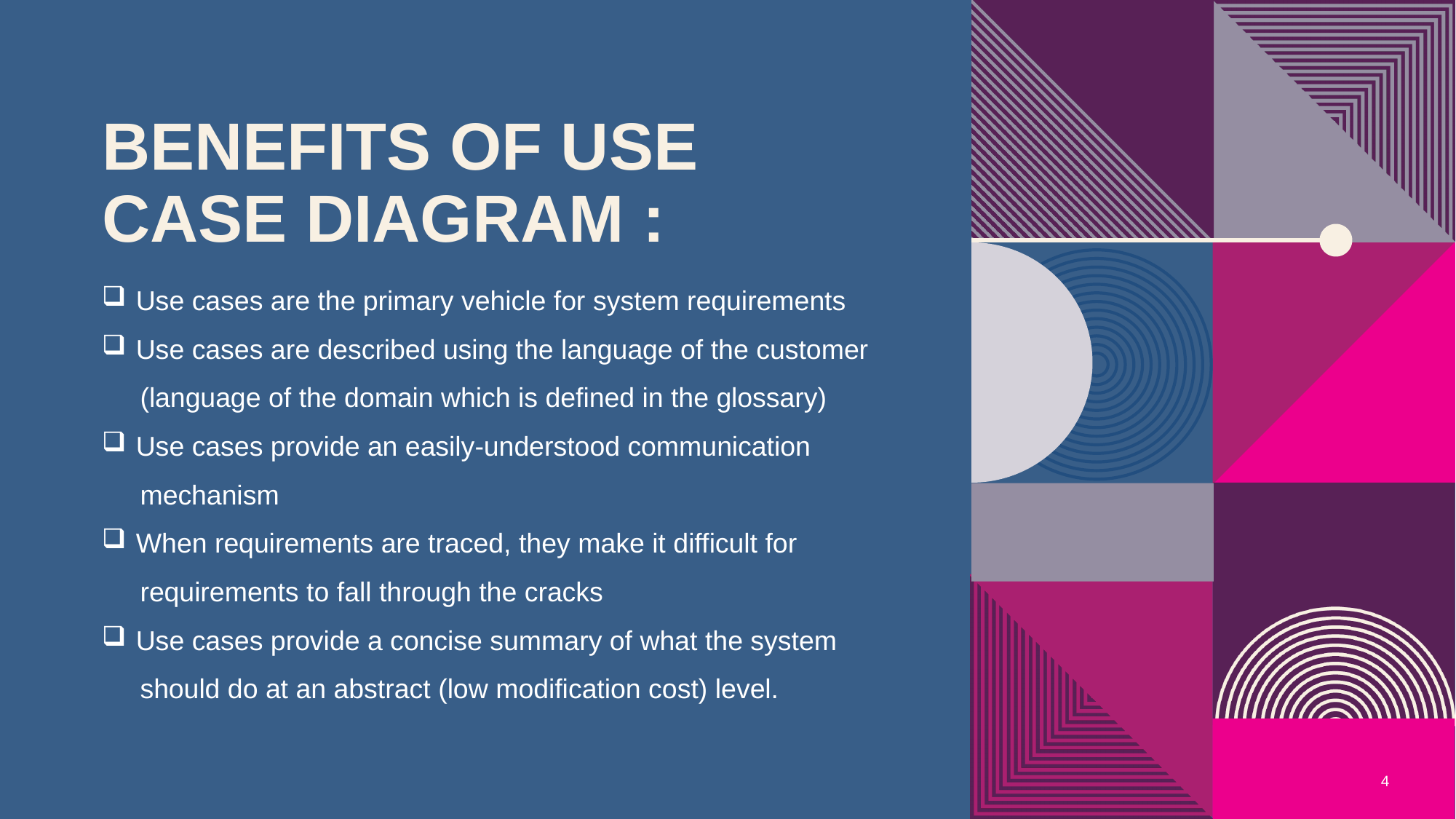

# Benefits of use case diagram :
Use cases are the primary vehicle for system requirements
Use cases are described using the language of the customer
     (language of the domain which is defined in the glossary)
Use cases provide an easily-understood communication
     mechanism
When requirements are traced, they make it difficult for
     requirements to fall through the cracks
Use cases provide a concise summary of what the system
     should do at an abstract (low modification cost) level.
4